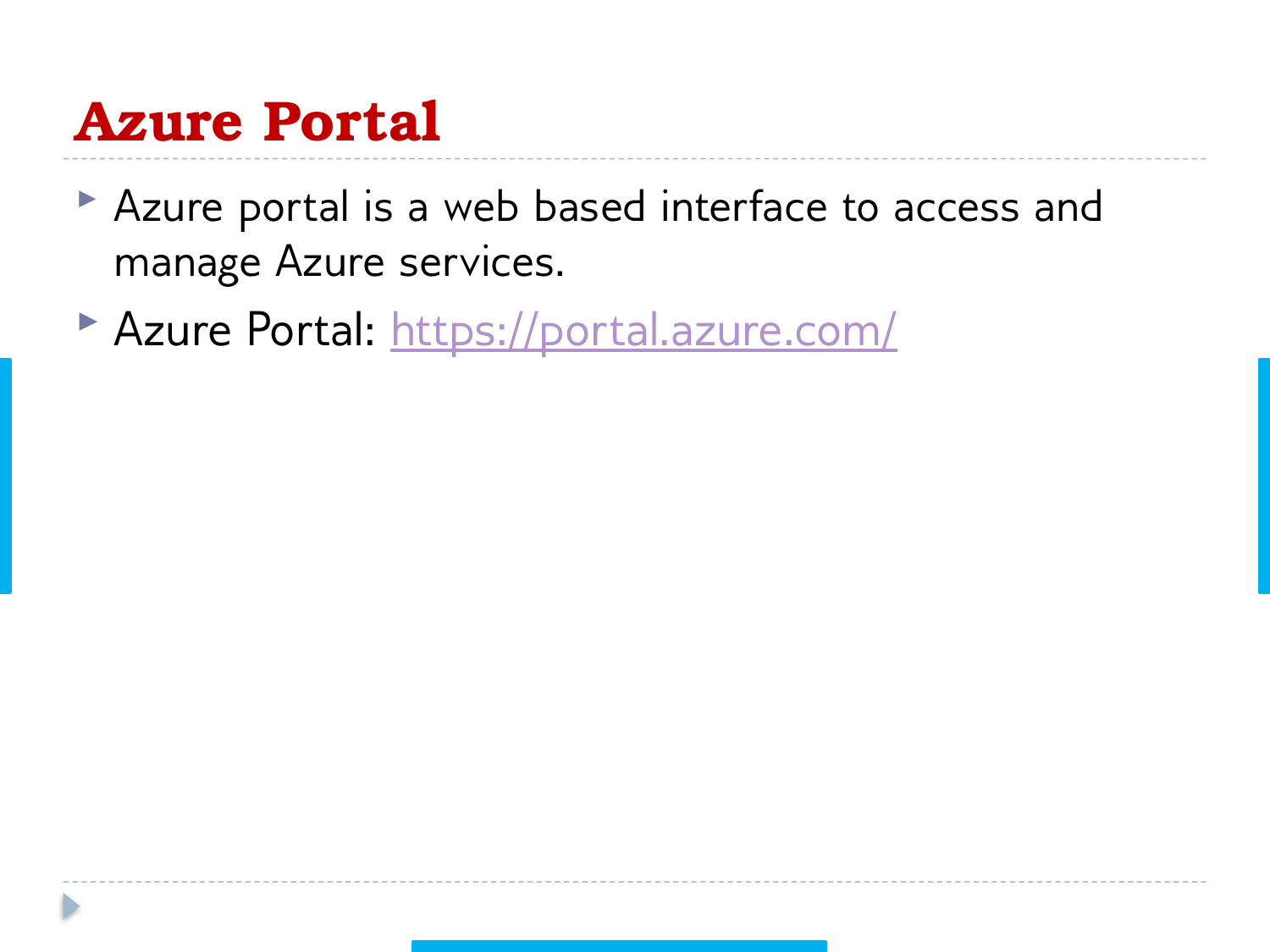

# Azure Portal
Azure portal is a web based interface to access and manage Azure services.
Azure Portal: https://portal.azure.com/